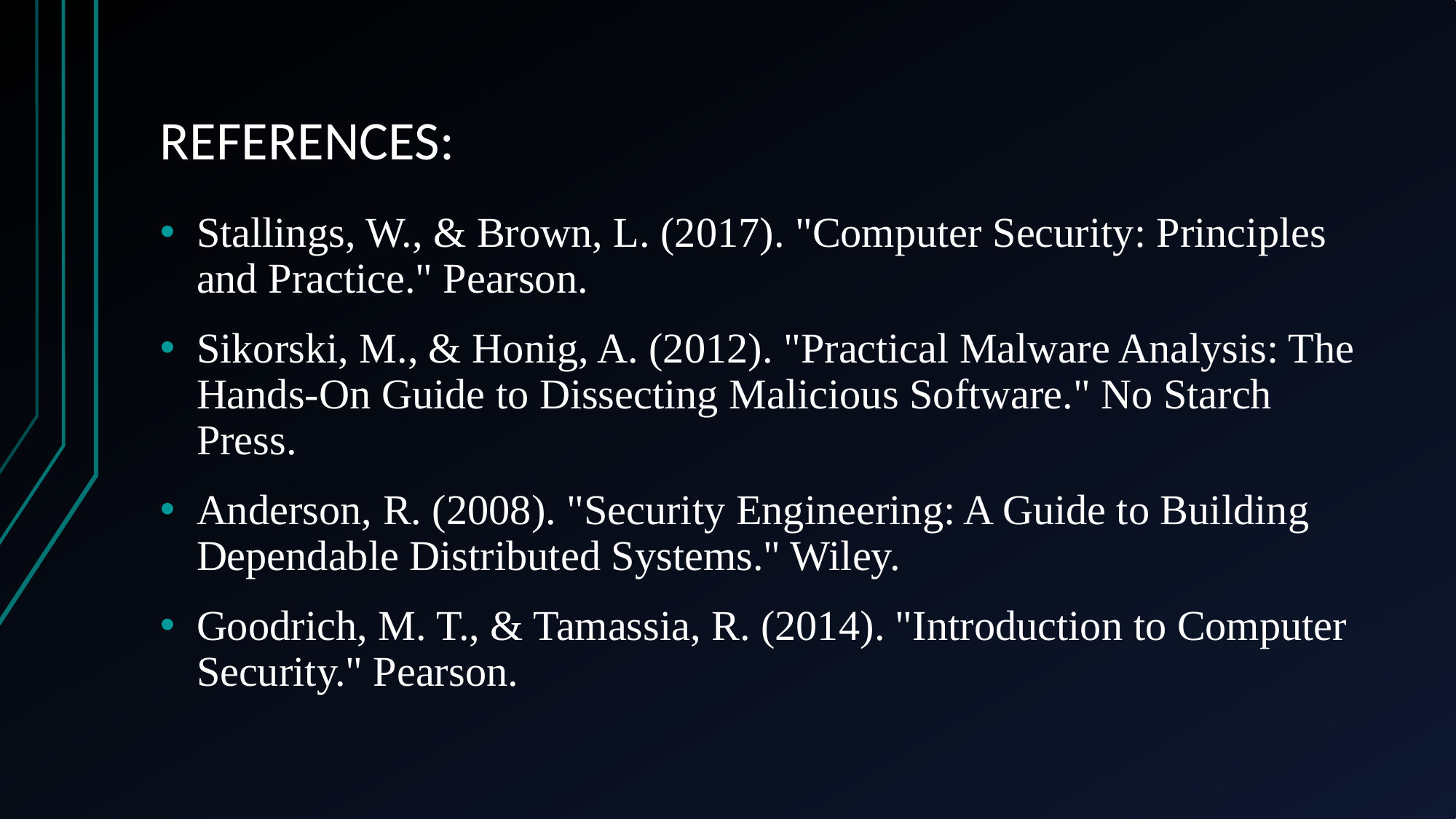

# REFERENCES:
Stallings, W., & Brown, L. (2017). "Computer Security: Principles and Practice." Pearson.
Sikorski, M., & Honig, A. (2012). "Practical Malware Analysis: The Hands-On Guide to Dissecting Malicious Software." No Starch Press.
Anderson, R. (2008). "Security Engineering: A Guide to Building Dependable Distributed Systems." Wiley.
Goodrich, M. T., & Tamassia, R. (2014). "Introduction to Computer Security." Pearson.